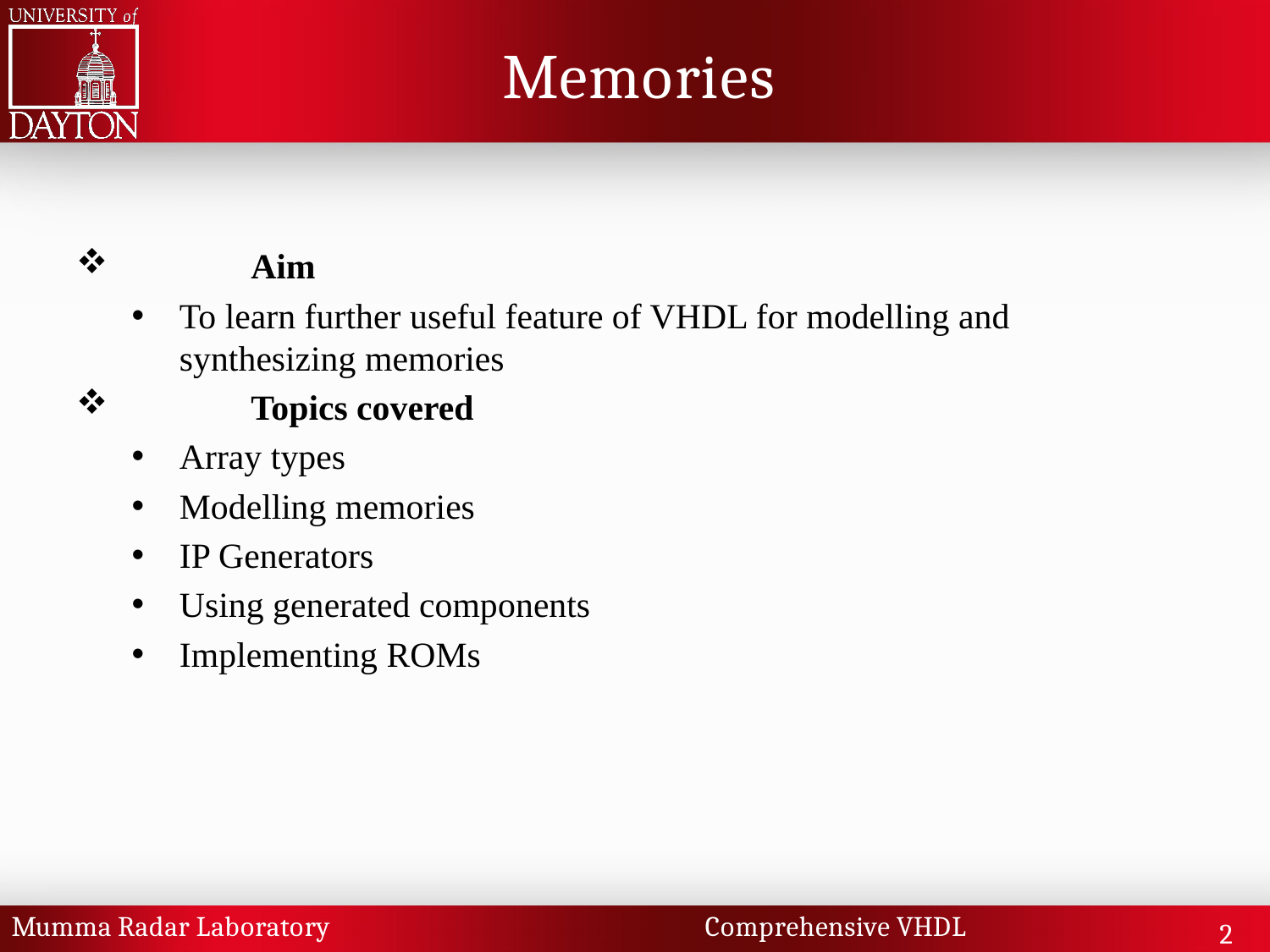

# Memories

	Aim
To learn further useful feature of VHDL for modelling and synthesizing memories
	Topics covered
Array types
Modelling memories
IP Generators
Using generated components
Implementing ROMs
Mumma Radar Laboratory                                                             Comprehensive VHDL